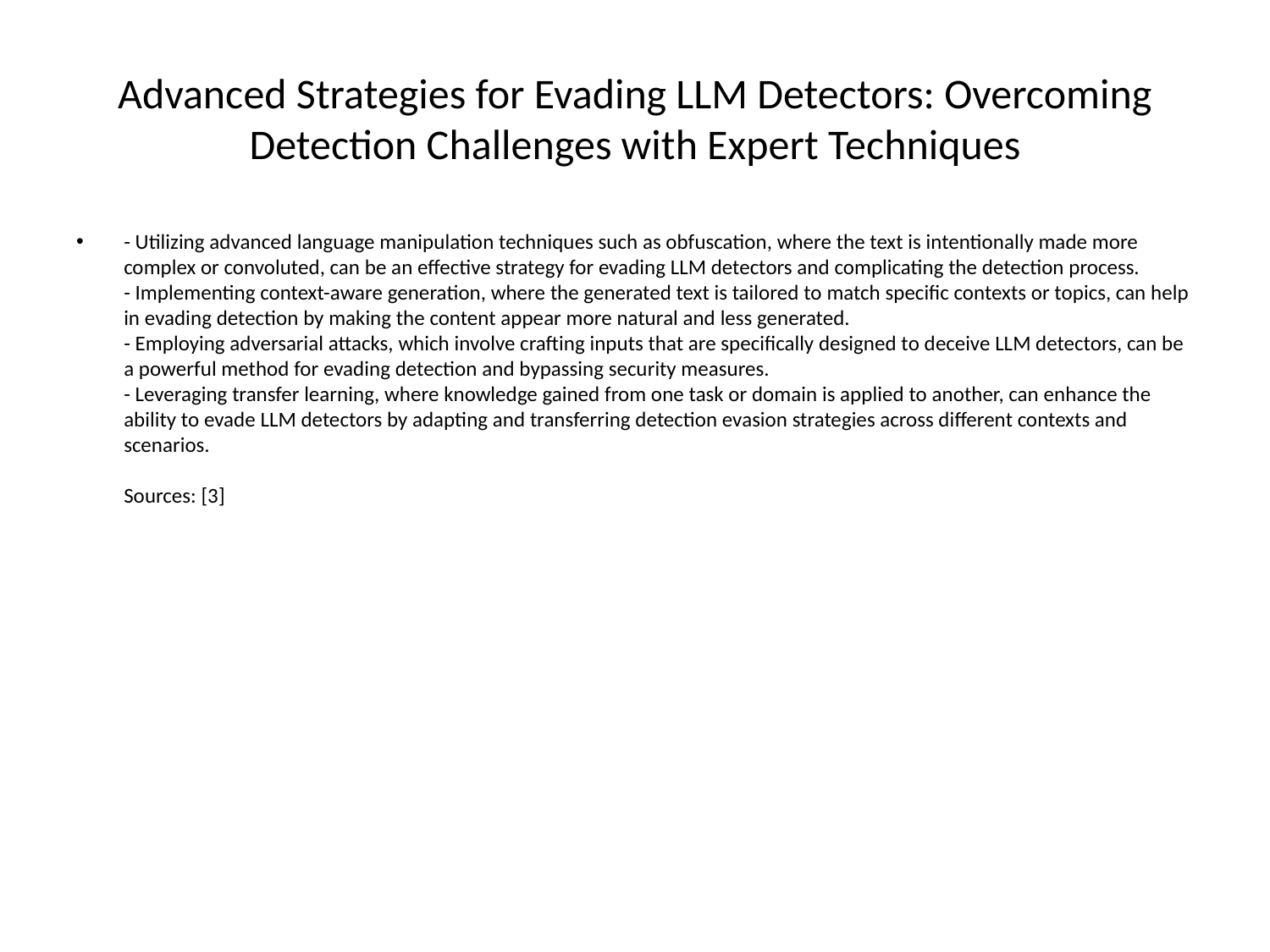

# Advanced Strategies for Evading LLM Detectors: Overcoming Detection Challenges with Expert Techniques
- Utilizing advanced language manipulation techniques such as obfuscation, where the text is intentionally made more complex or convoluted, can be an effective strategy for evading LLM detectors and complicating the detection process.
- Implementing context-aware generation, where the generated text is tailored to match specific contexts or topics, can help in evading detection by making the content appear more natural and less generated.
- Employing adversarial attacks, which involve crafting inputs that are specifically designed to deceive LLM detectors, can be a powerful method for evading detection and bypassing security measures.
- Leveraging transfer learning, where knowledge gained from one task or domain is applied to another, can enhance the ability to evade LLM detectors by adapting and transferring detection evasion strategies across different contexts and scenarios.
Sources: [3]